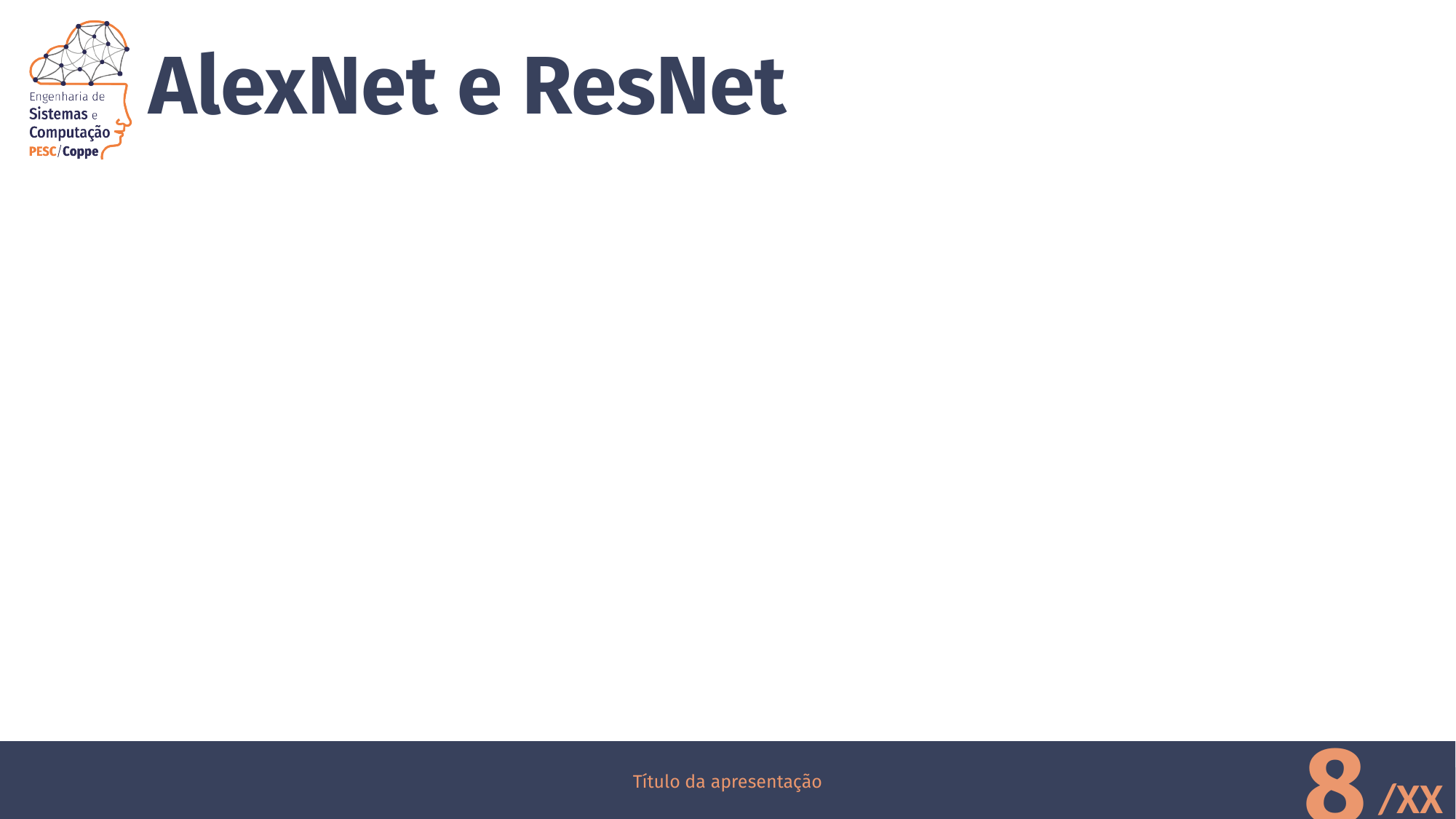

# AlexNet e ResNet

8
Título da apresentação